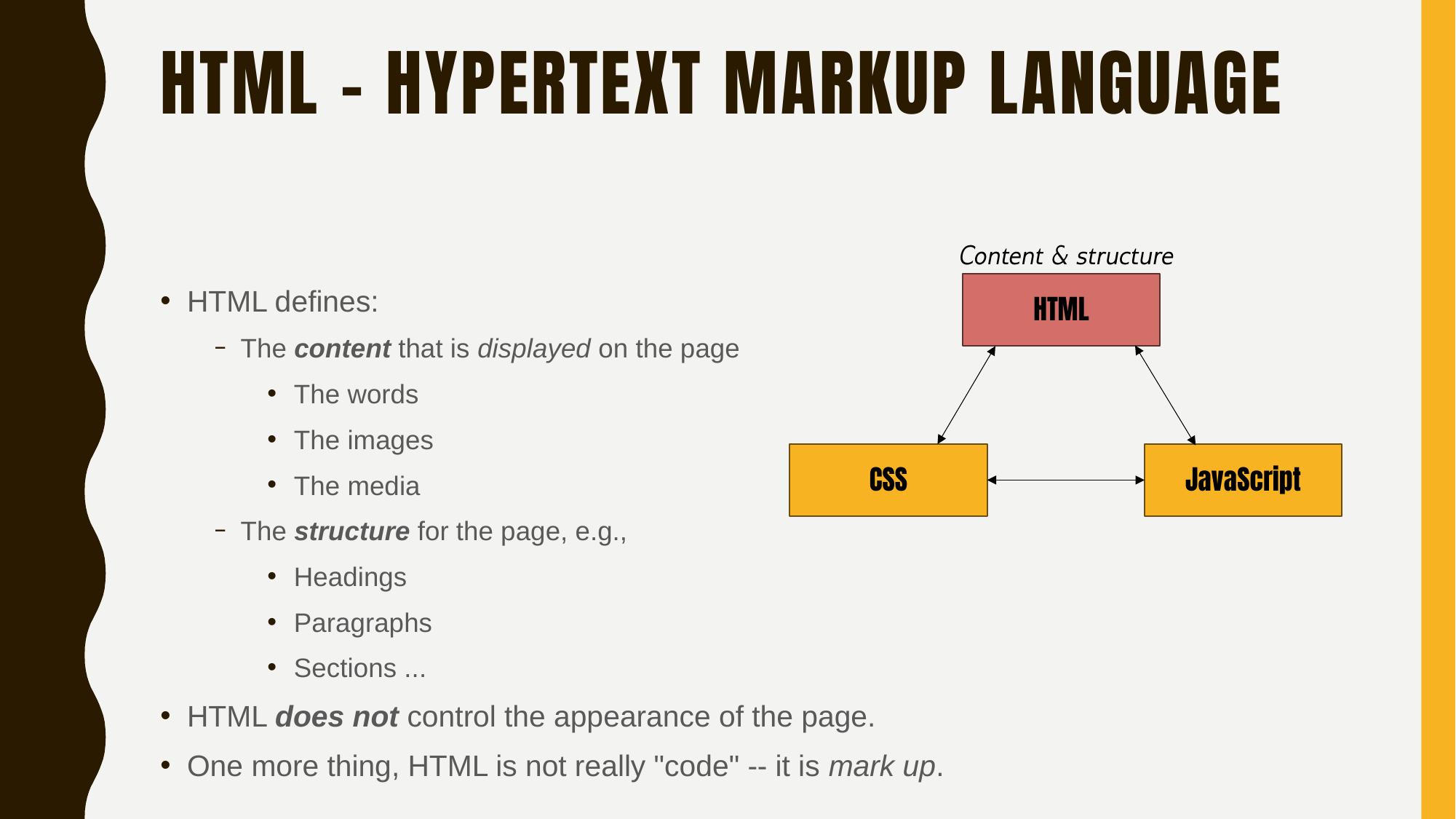

# HTML – Hypertext Markup Language
Content & structure
HTML defines:
The content that is displayed on the page
The words
The images
The media
The structure for the page, e.g.,
Headings
Paragraphs
Sections ...
HTML does not control the appearance of the page.
One more thing, HTML is not really "code" -- it is mark up.
HTML
CSS
JavaScript